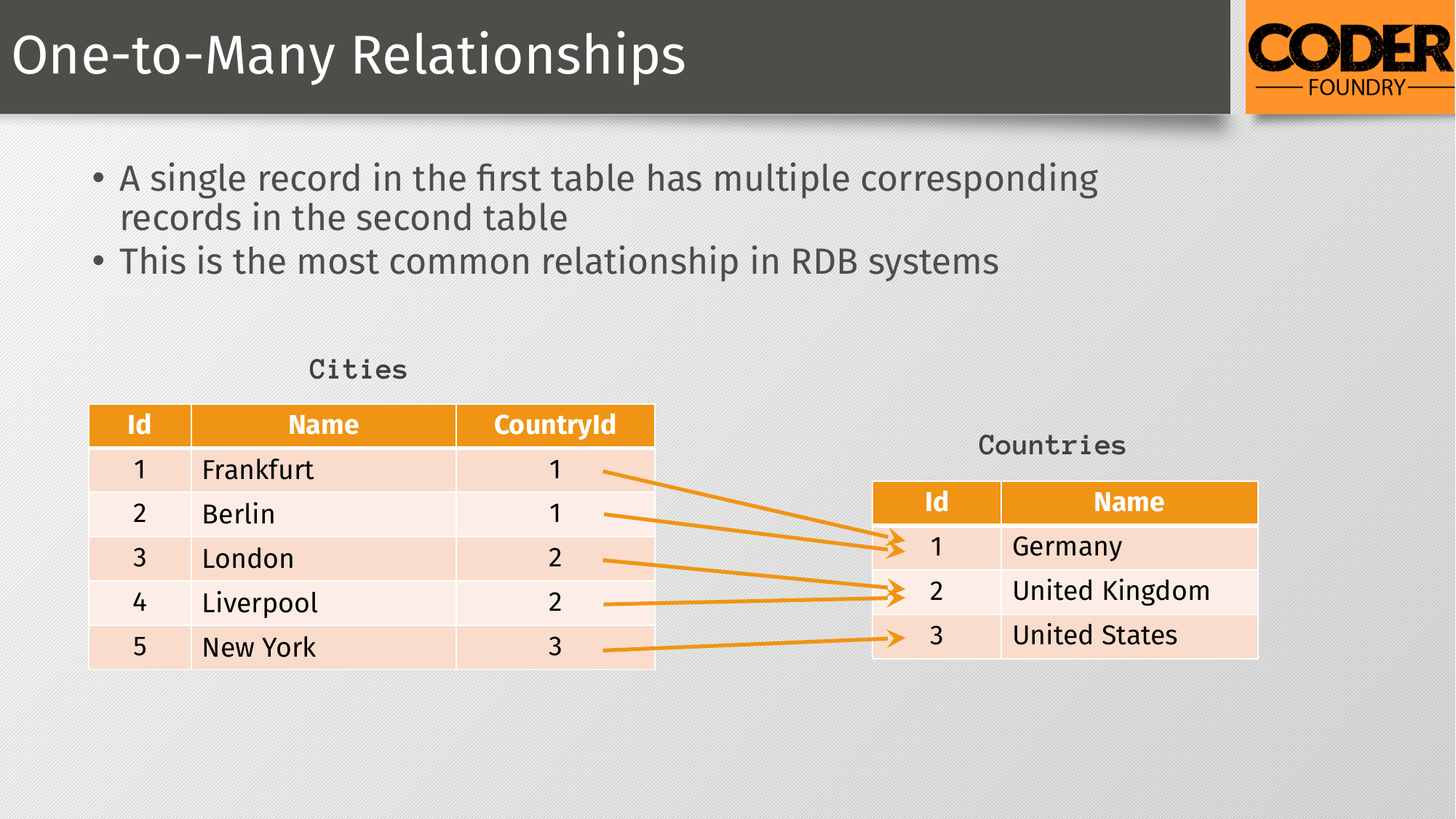

# One-to-Many Relationships
A single record in the first table has multiple corresponding records in the second table
This is the most common relationship in RDB systems

Cities
| Id | Name | CountryId |
| --- | --- | --- |
| 1 | Frankfurt | 1 |
| 2 | Berlin | 1 |
| 3 | London | 2 |
| 4 | Liverpool | 2 |
| 5 | New York | 3 |
Countries

| Id | Name |
| --- | --- |
| 1 | Germany |
| 2 | United Kingdom |
| 3 | United States |